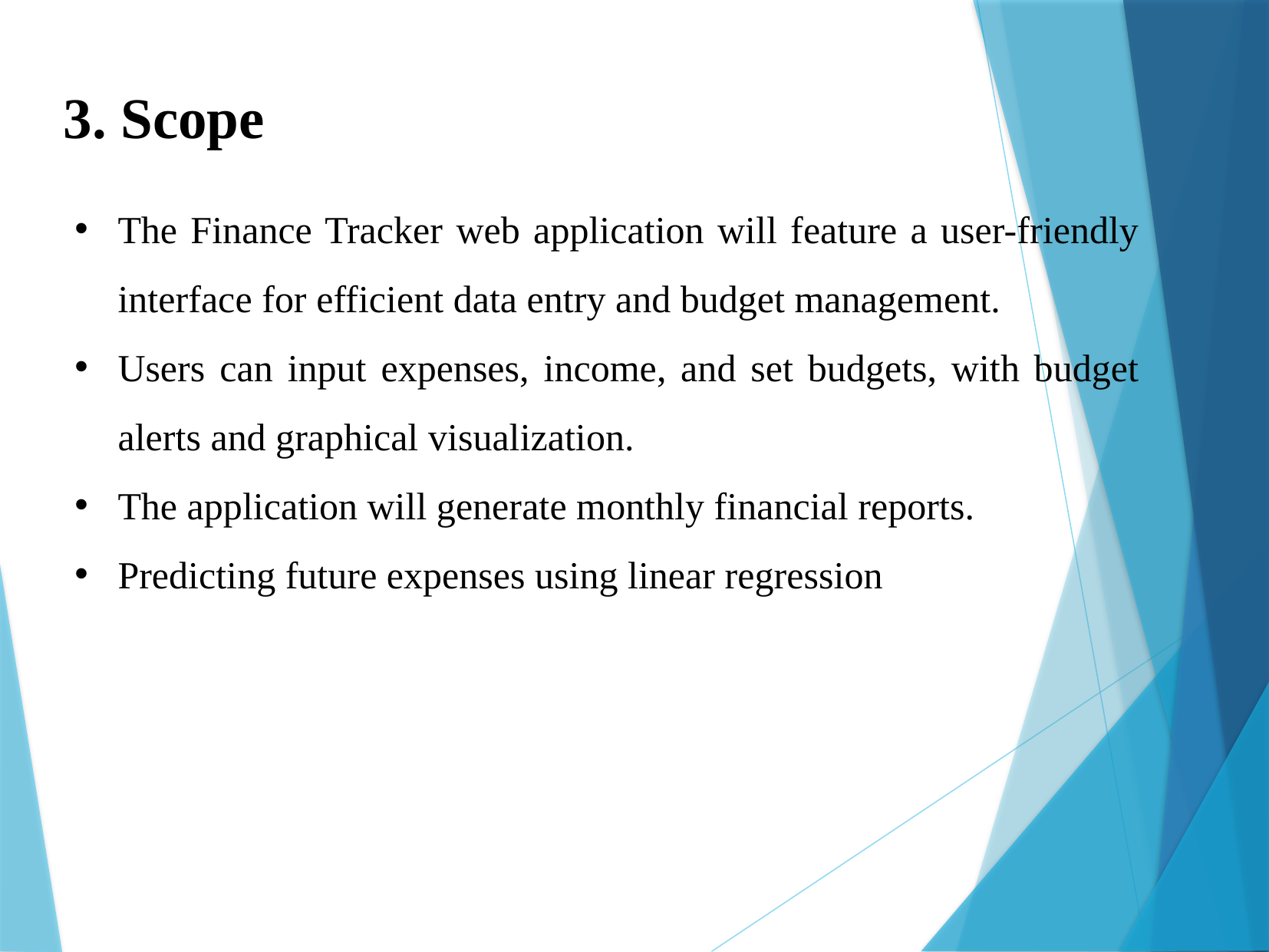

3. Scope
The Finance Tracker web application will feature a user-friendly interface for efficient data entry and budget management.
Users can input expenses, income, and set budgets, with budget alerts and graphical visualization.
The application will generate monthly financial reports.
Predicting future expenses using linear regression